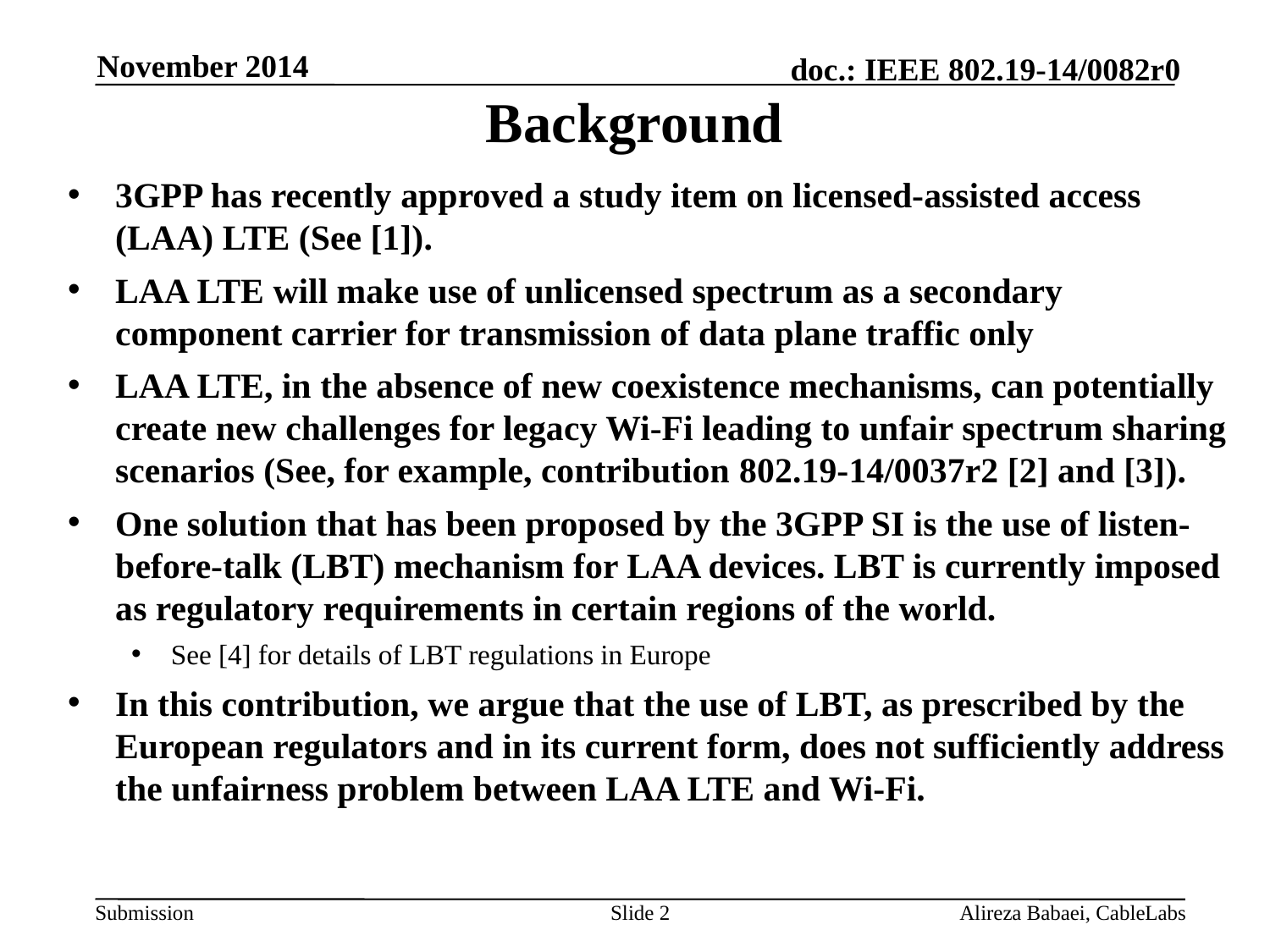

# Background
November 2014
3GPP has recently approved a study item on licensed-assisted access (LAA) LTE (See [1]).
LAA LTE will make use of unlicensed spectrum as a secondary component carrier for transmission of data plane traffic only
LAA LTE, in the absence of new coexistence mechanisms, can potentially create new challenges for legacy Wi-Fi leading to unfair spectrum sharing scenarios (See, for example, contribution 802.19-14/0037r2 [2] and [3]).
One solution that has been proposed by the 3GPP SI is the use of listen-before-talk (LBT) mechanism for LAA devices. LBT is currently imposed as regulatory requirements in certain regions of the world.
See [4] for details of LBT regulations in Europe
In this contribution, we argue that the use of LBT, as prescribed by the European regulators and in its current form, does not sufficiently address the unfairness problem between LAA LTE and Wi-Fi.
Slide 2
Alireza Babaei, CableLabs